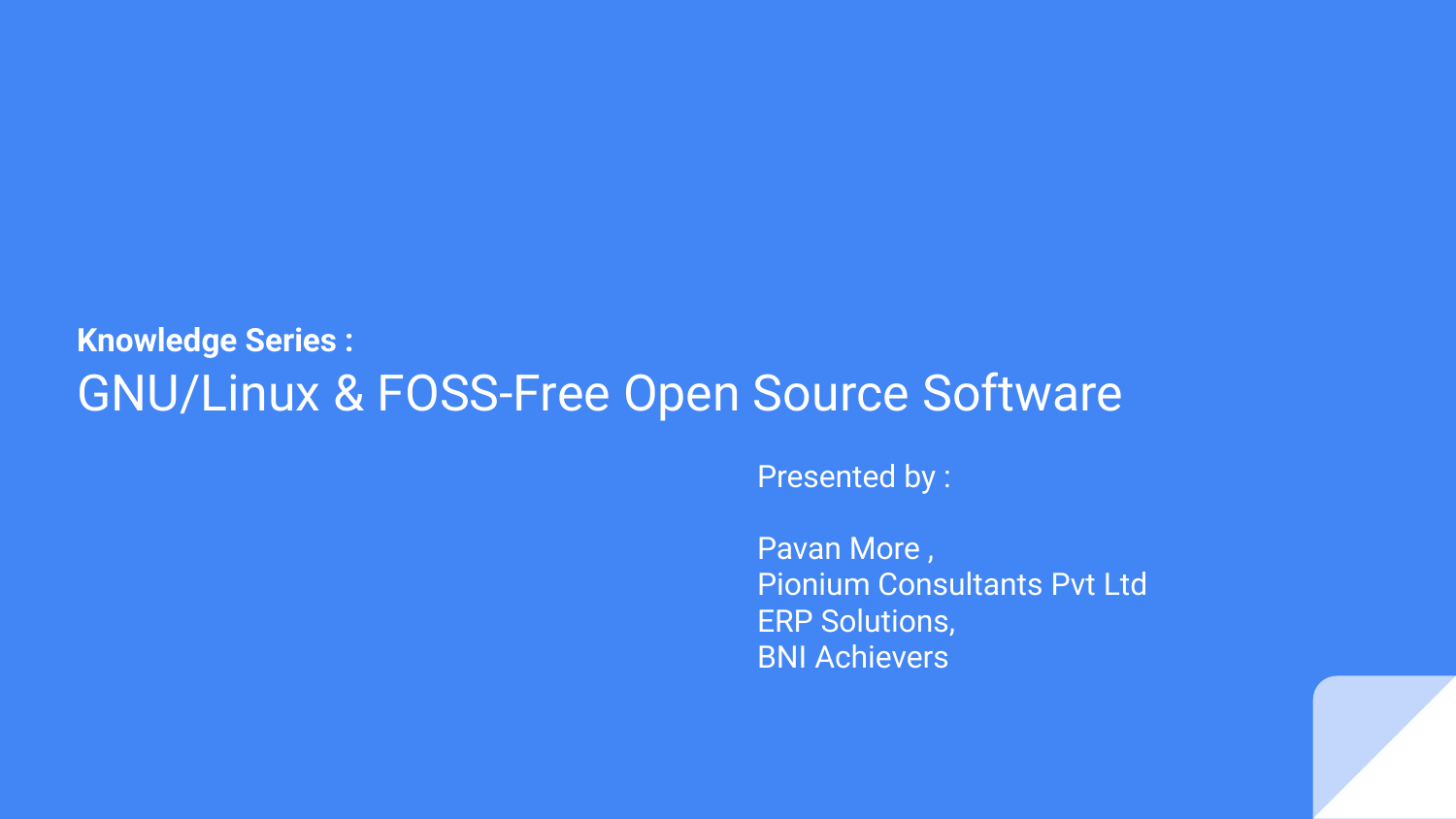

# Knowledge Series :
GNU/Linux & FOSS-Free Open Source Software
Presented by :

Pavan More ,
Pionium Consultants Pvt Ltd
ERP Solutions,
BNI Achievers